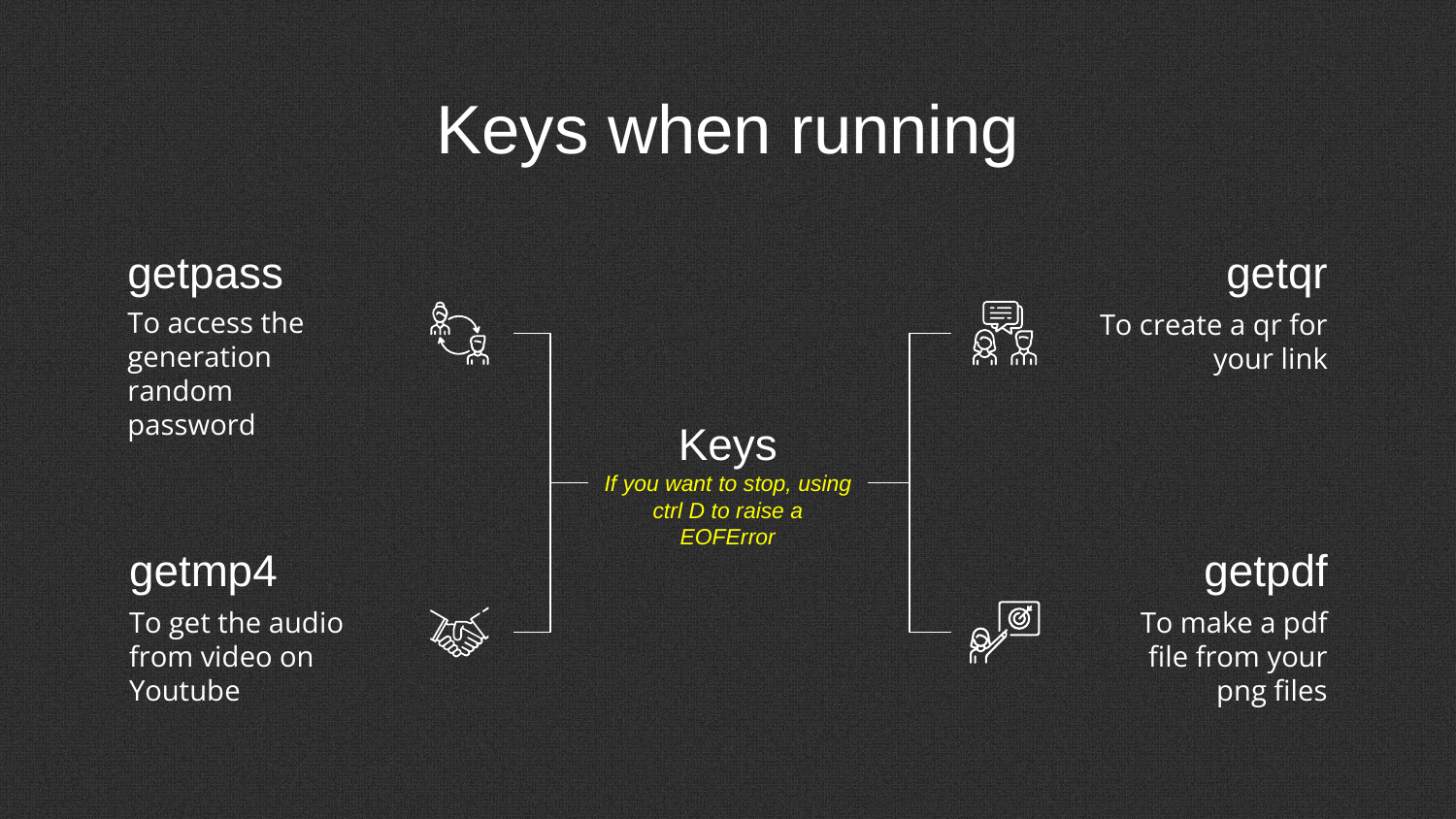

# Keys when running
getpass
To access the generation random password
getqr
To create a qr for your link

Keys
If you want to stop, using ctrl D to raise a EOFError
getmp4
To get the audio from video on Youtube
getpdf
To make a pdf file from your png files